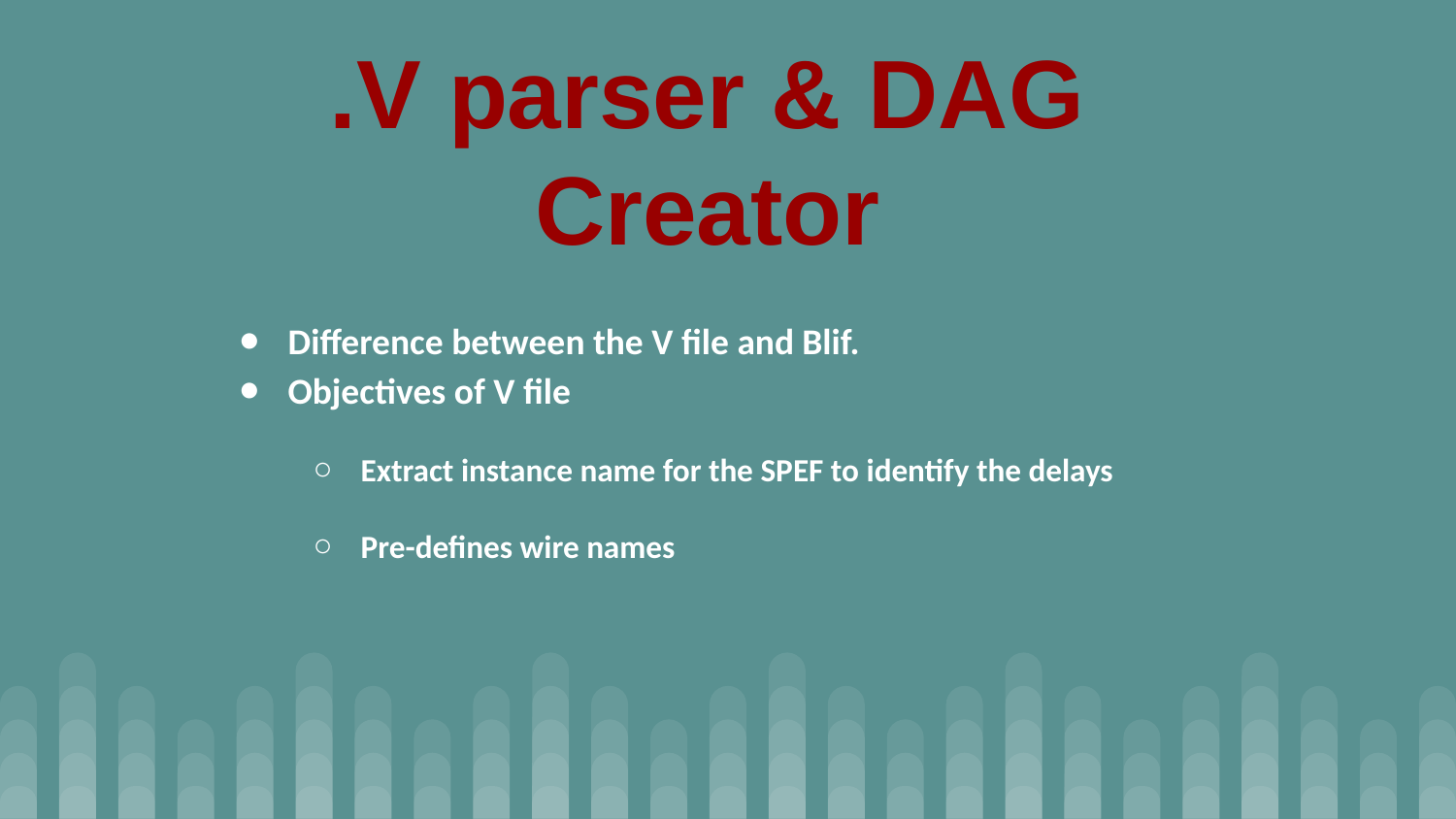

# .V parser & DAG Creator
Difference between the V file and Blif.
Objectives of V file
Extract instance name for the SPEF to identify the delays
Pre-defines wire names